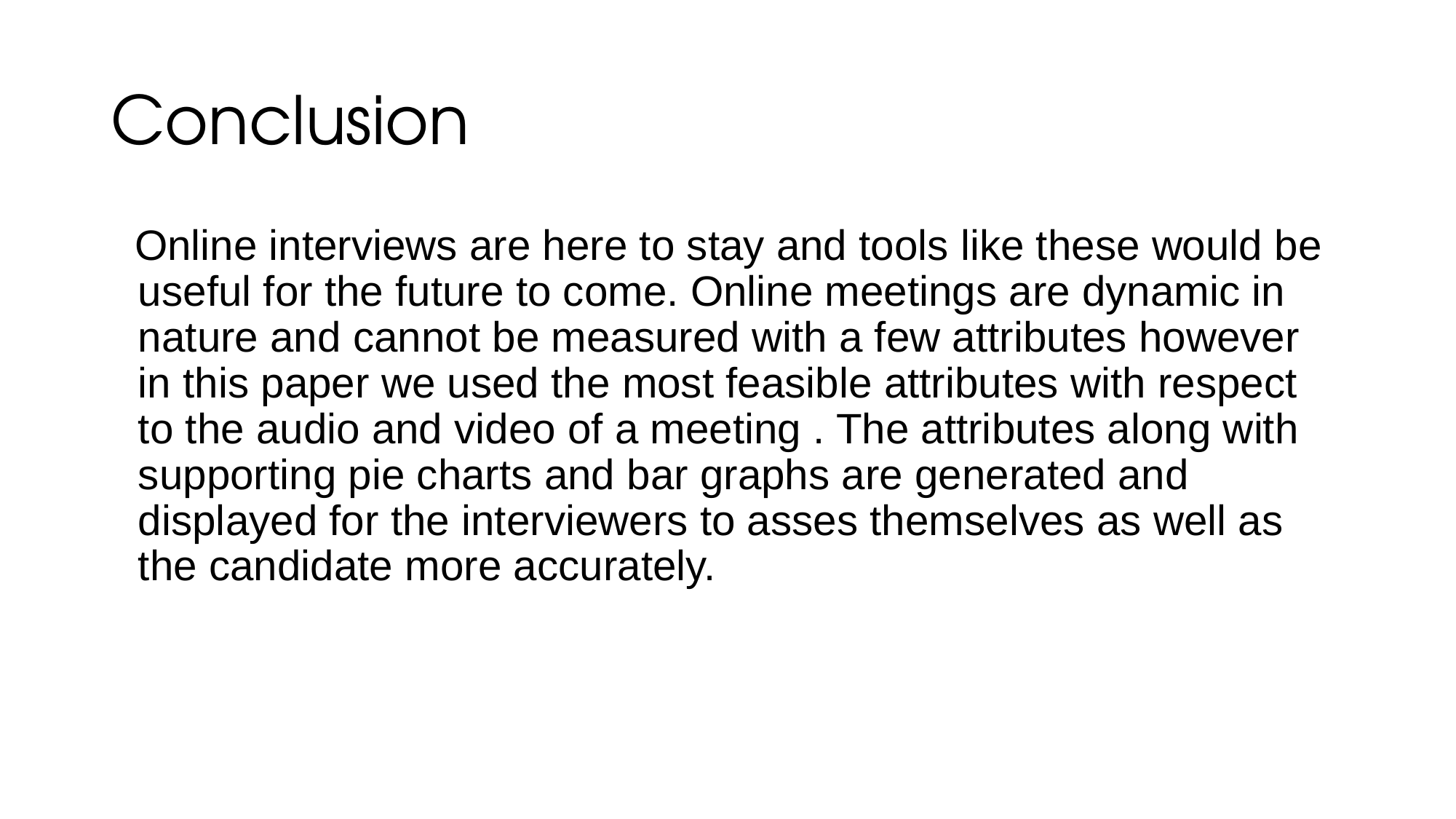

# Conclusion
  Online interviews are here to stay and tools like these would be useful for the future to come. Online meetings are dynamic in nature and cannot be measured with a few attributes however in this paper we used the most feasible attributes with respect to the audio and video of a meeting . The attributes along with supporting pie charts and bar graphs are generated and displayed for the interviewers to asses themselves as well as the candidate more accurately.